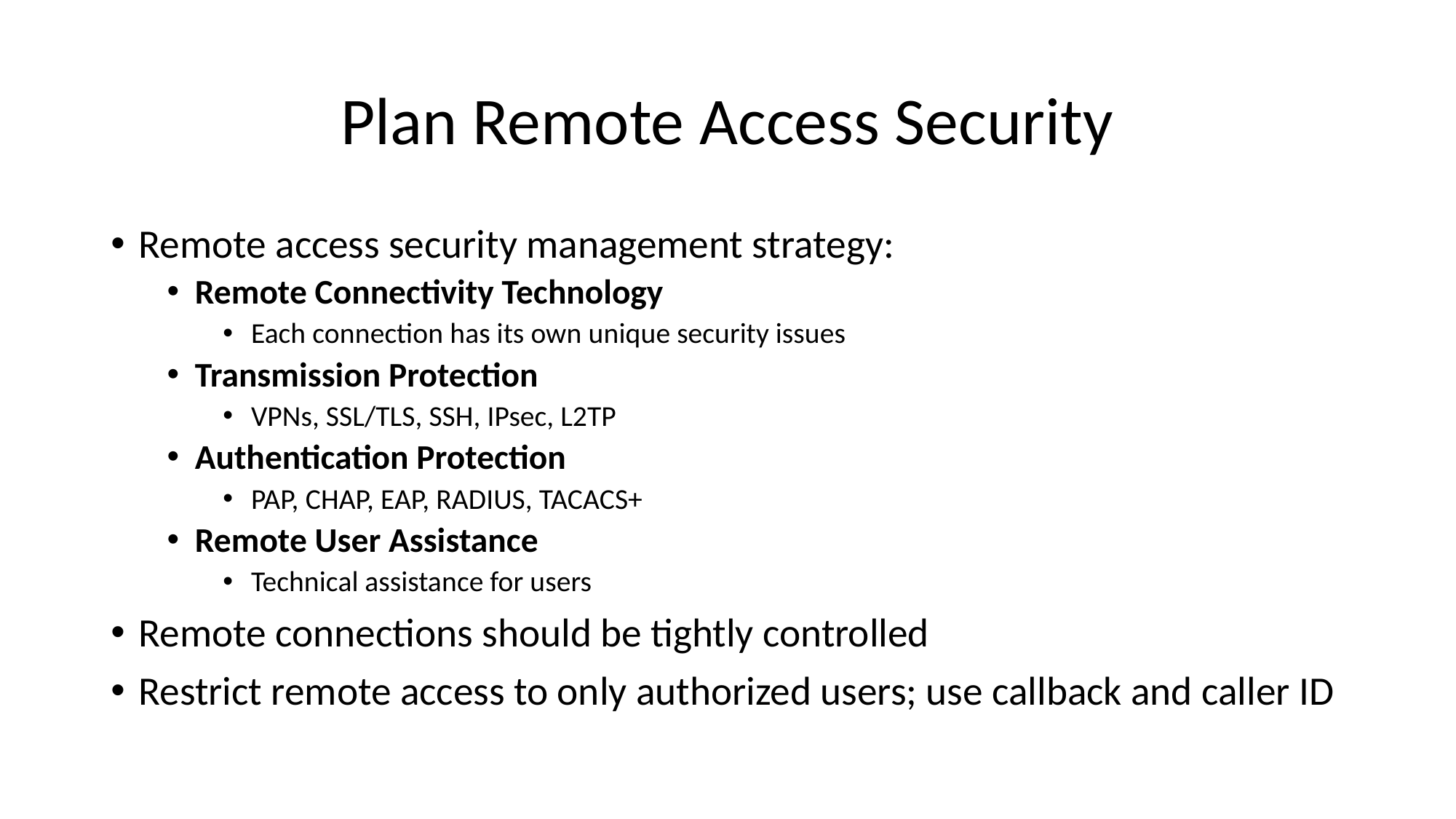

# Plan Remote Access Security
Remote access security management strategy:
Remote Connectivity Technology
Each connection has its own unique security issues
Transmission Protection
VPNs, SSL/TLS, SSH, IPsec, L2TP
Authentication Protection
PAP, CHAP, EAP, RADIUS, TACACS+
Remote User Assistance
Technical assistance for users
Remote connections should be tightly controlled
Restrict remote access to only authorized users; use callback and caller ID